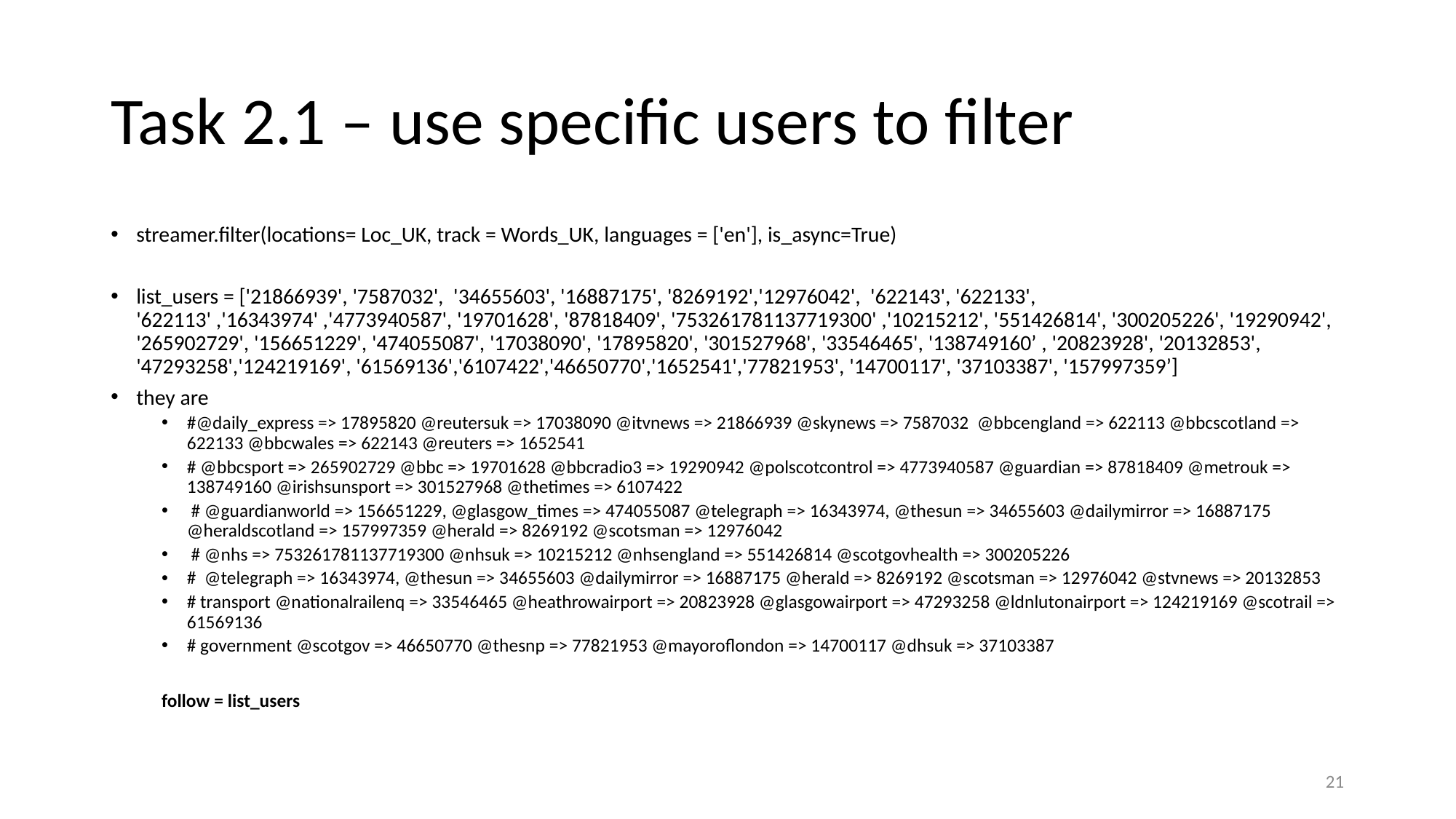

# Task 2.1 – use specific users to filter
streamer.filter(locations= Loc_UK, track = Words_UK, languages = ['en'], is_async=True)

list_users = ['21866939', '7587032',  '34655603', '16887175', '8269192','12976042',  '622143', '622133', '622113' ,'16343974' ,'4773940587', '19701628', '87818409', '753261781137719300' ,'10215212', '551426814', '300205226', '19290942', '265902729', '156651229', '474055087', '17038090', '17895820', '301527968', '33546465', '138749160’ , '20823928', '20132853', '47293258','124219169', '61569136','6107422','46650770','1652541','77821953', '14700117', '37103387', '157997359’]
they are
#@daily_express => 17895820 @reutersuk => 17038090 @itvnews => 21866939 @skynews => 7587032  @bbcengland => 622113 @bbcscotland => 622133 @bbcwales => 622143 @reuters => 1652541
# @bbcsport => 265902729 @bbc => 19701628 @bbcradio3 => 19290942 @polscotcontrol => 4773940587 @guardian => 87818409 @metrouk => 138749160 @irishsunsport => 301527968 @thetimes => 6107422
 # @guardianworld => 156651229, @glasgow_times => 474055087 @telegraph => 16343974, @thesun => 34655603 @dailymirror => 16887175 @heraldscotland => 157997359 @herald => 8269192 @scotsman => 12976042
 # @nhs => 753261781137719300 @nhsuk => 10215212 @nhsengland => 551426814 @scotgovhealth => 300205226
#  @telegraph => 16343974, @thesun => 34655603 @dailymirror => 16887175 @herald => 8269192 @scotsman => 12976042 @stvnews => 20132853
# transport @nationalrailenq => 33546465 @heathrowairport => 20823928 @glasgowairport => 47293258 @ldnlutonairport => 124219169 @scotrail => 61569136
# government @scotgov => 46650770 @thesnp => 77821953 @mayoroflondon => 14700117 @dhsuk => 37103387

follow = list_users
21